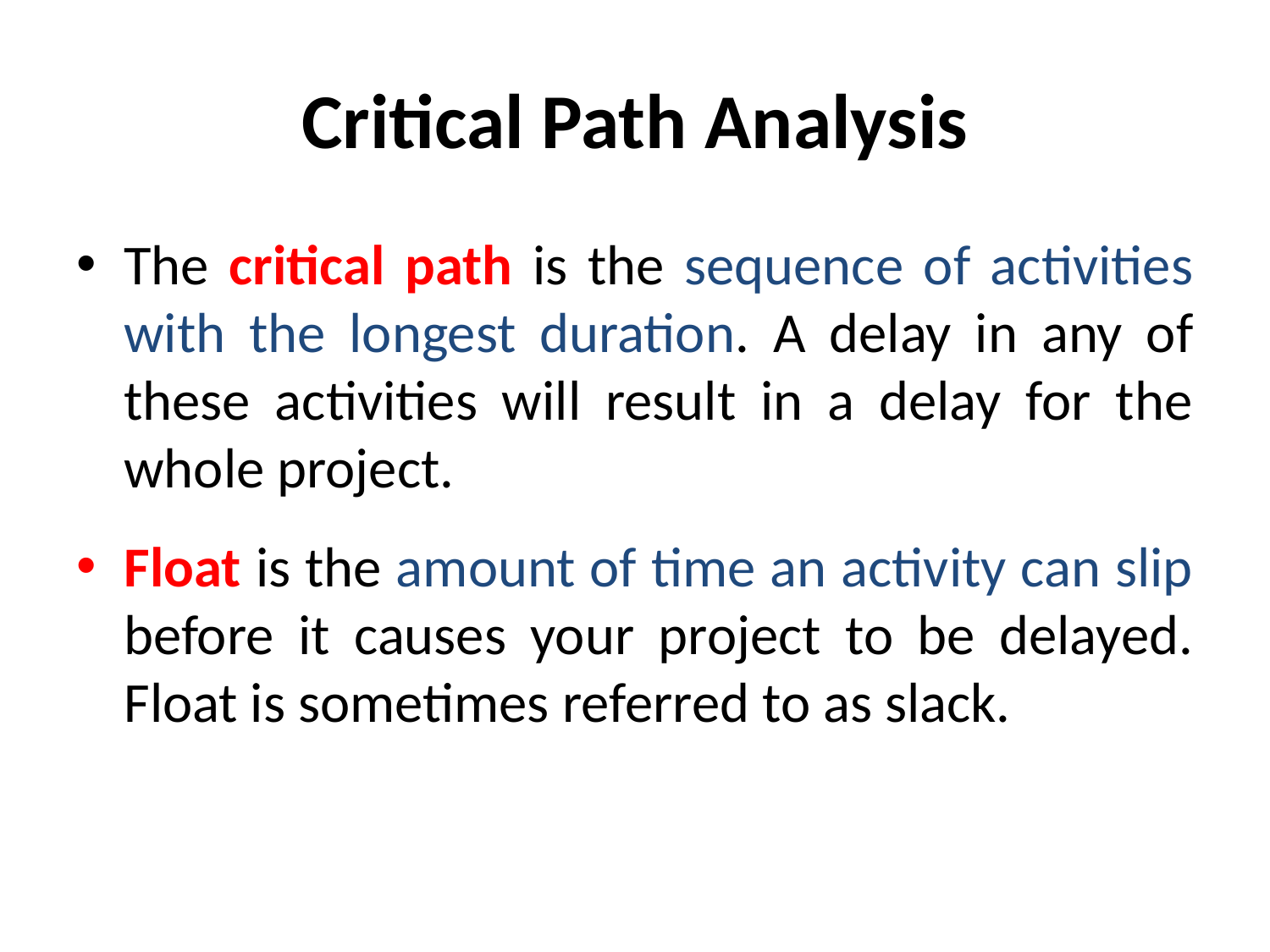

# Critical Path Analysis
The critical path is the sequence of activities with the longest duration. A delay in any of these activities will result in a delay for the whole project.
Float is the amount of time an activity can slip before it causes your project to be delayed. Float is sometimes referred to as slack.